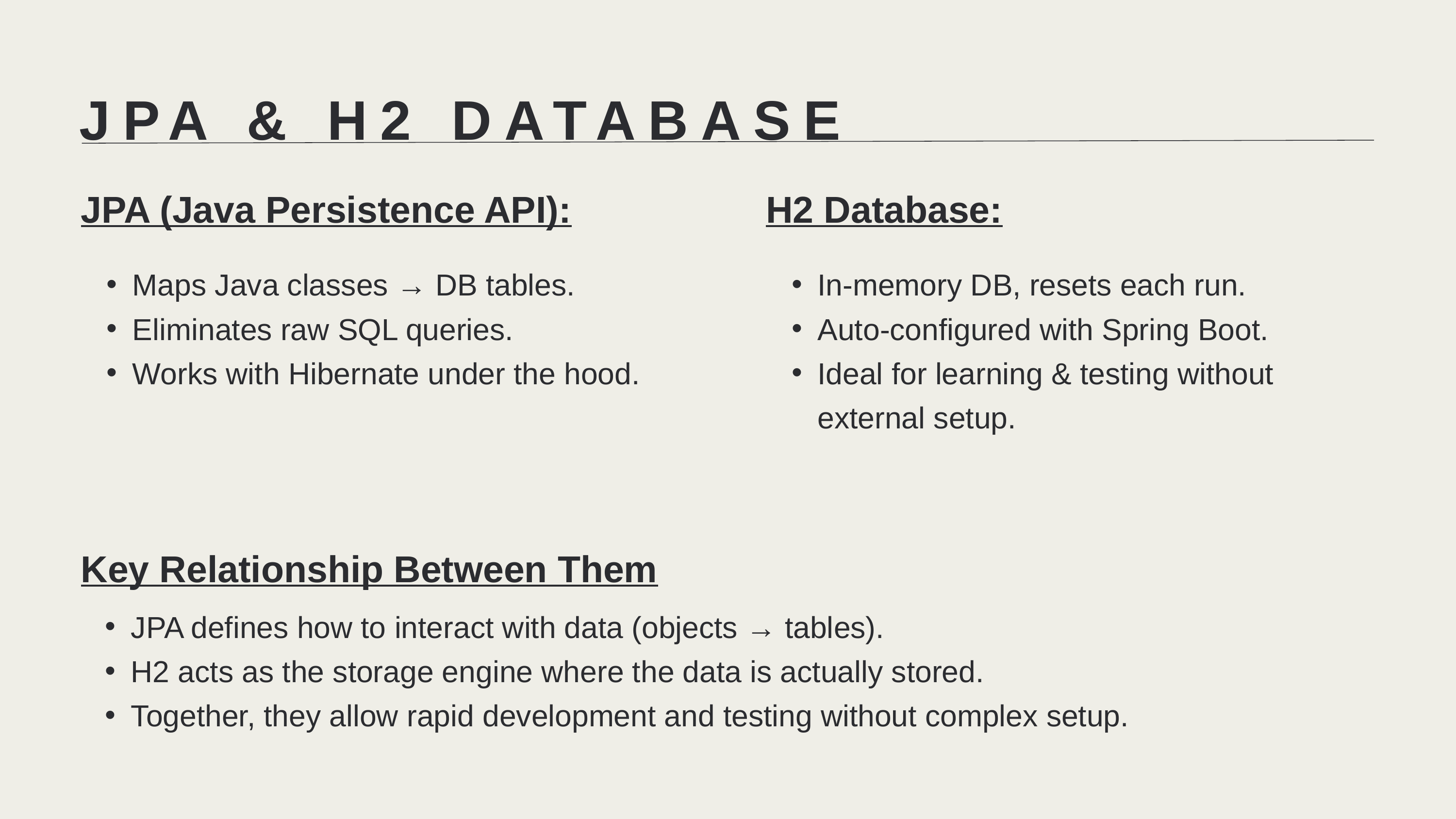

JPA & H2 DATABASE

JPA (Java Persistence API):
H2 Database:
Maps Java classes → DB tables.
Eliminates raw SQL queries.
Works with Hibernate under the hood.

In-memory DB, resets each run.
Auto-configured with Spring Boot.
Ideal for learning & testing without external setup.

Key Relationship Between Them
JPA defines how to interact with data (objects → tables).
H2 acts as the storage engine where the data is actually stored.
Together, they allow rapid development and testing without complex setup.